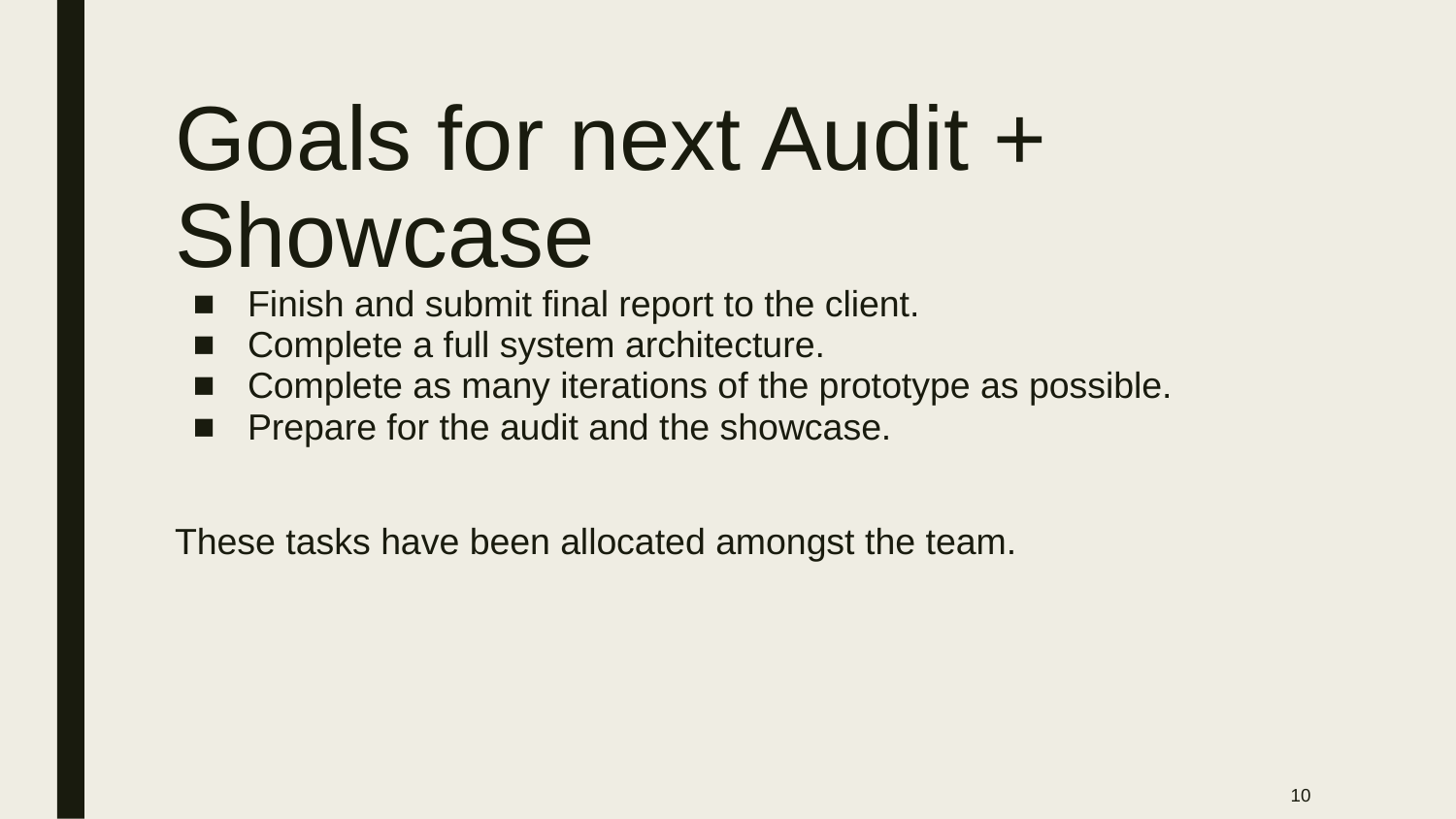

# Goals for next Audit + Showcase
Finish and submit final report to the client.
Complete a full system architecture.
Complete as many iterations of the prototype as possible.
Prepare for the audit and the showcase.

These tasks have been allocated amongst the team.
10